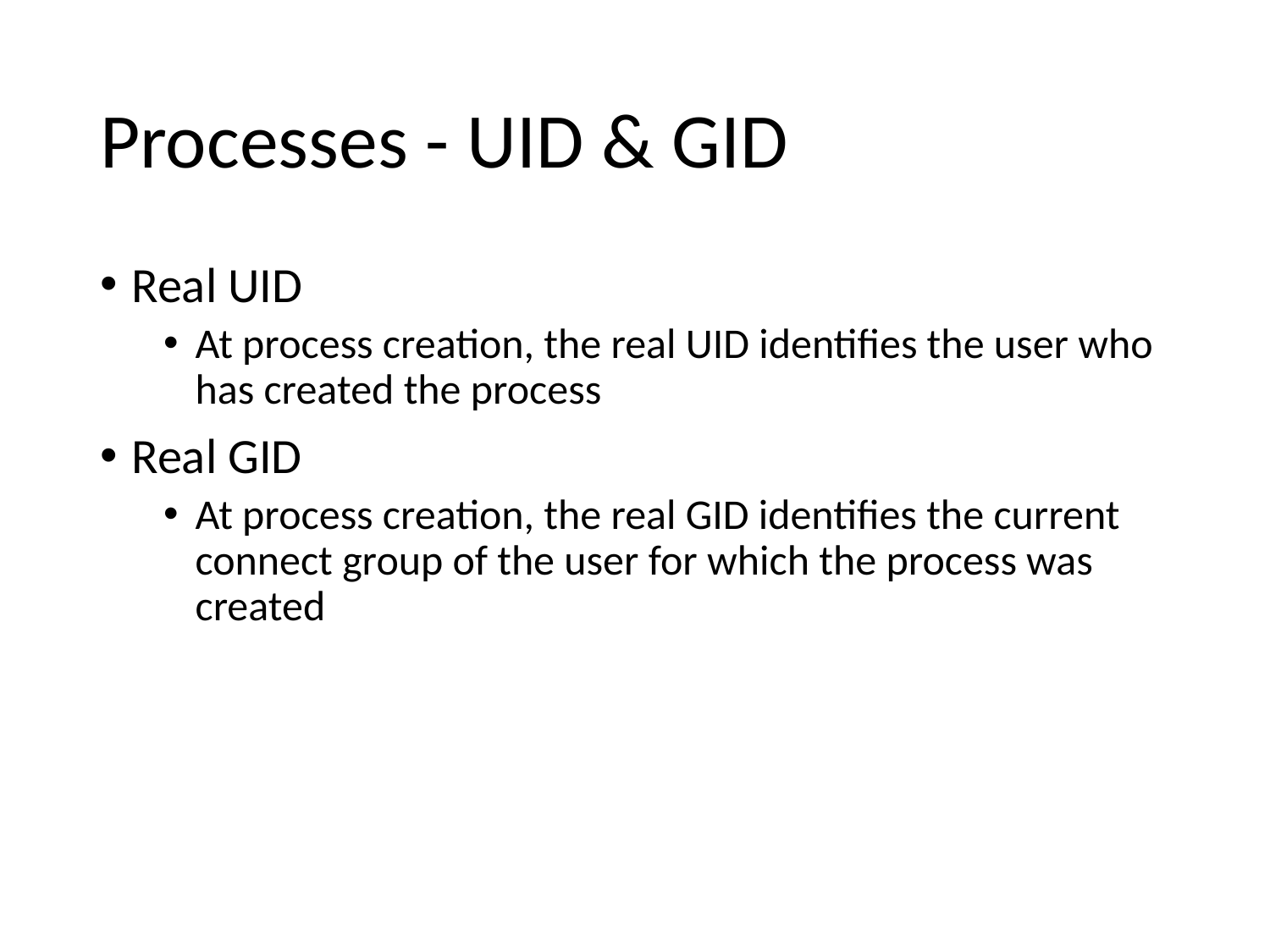

# Processes - UID & GID
Real UID
At process creation, the real UID identifies the user who has created the process
Real GID
At process creation, the real GID identifies the current connect group of the user for which the process was created